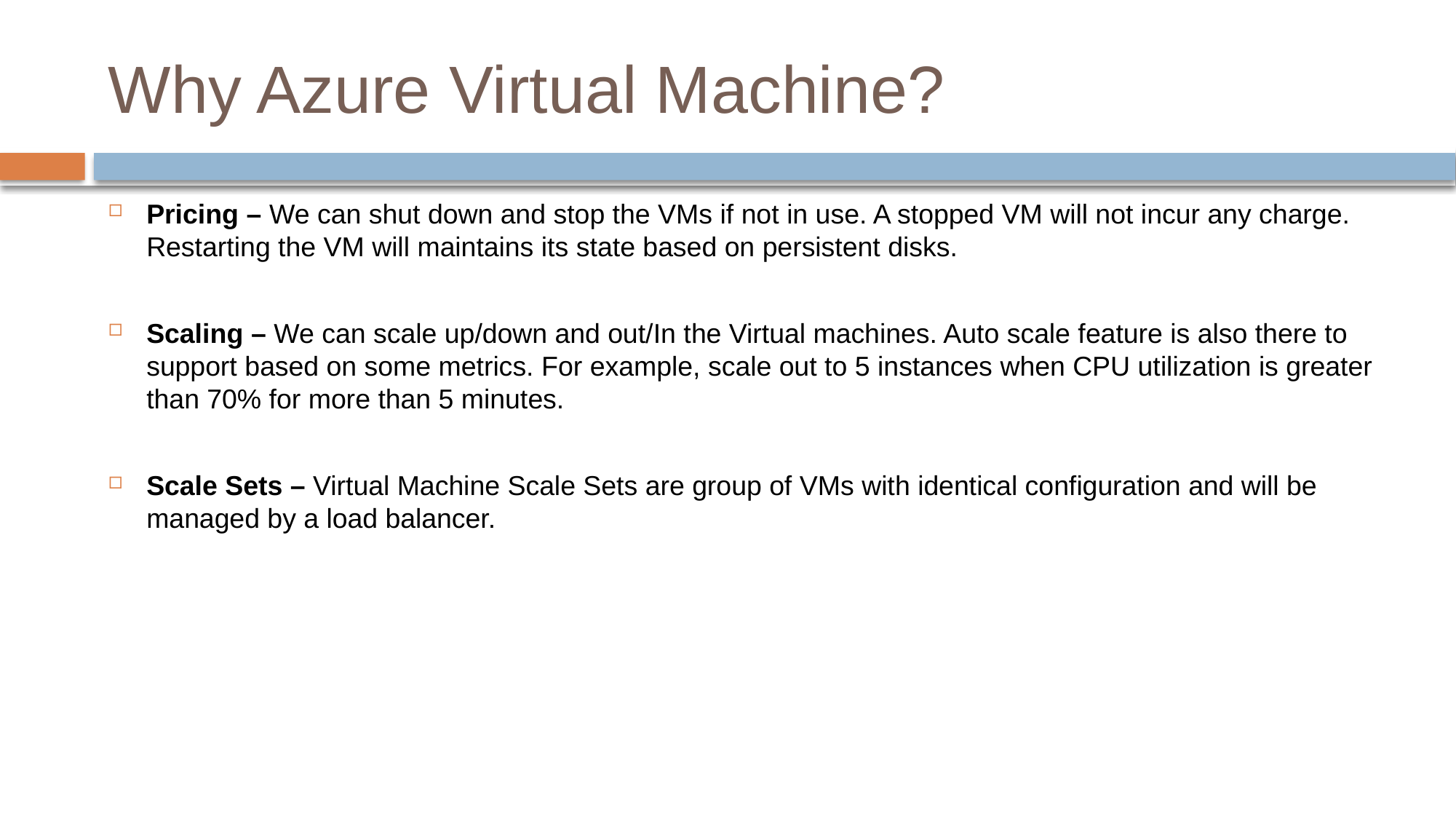

# Why Azure Virtual Machine?
Pricing – We can shut down and stop the VMs if not in use. A stopped VM will not incur any charge. Restarting the VM will maintains its state based on persistent disks.

Scaling – We can scale up/down and out/In the Virtual machines. Auto scale feature is also there to support based on some metrics. For example, scale out to 5 instances when CPU utilization is greater than 70% for more than 5 minutes.

Scale Sets – Virtual Machine Scale Sets are group of VMs with identical configuration and will be managed by a load balancer.